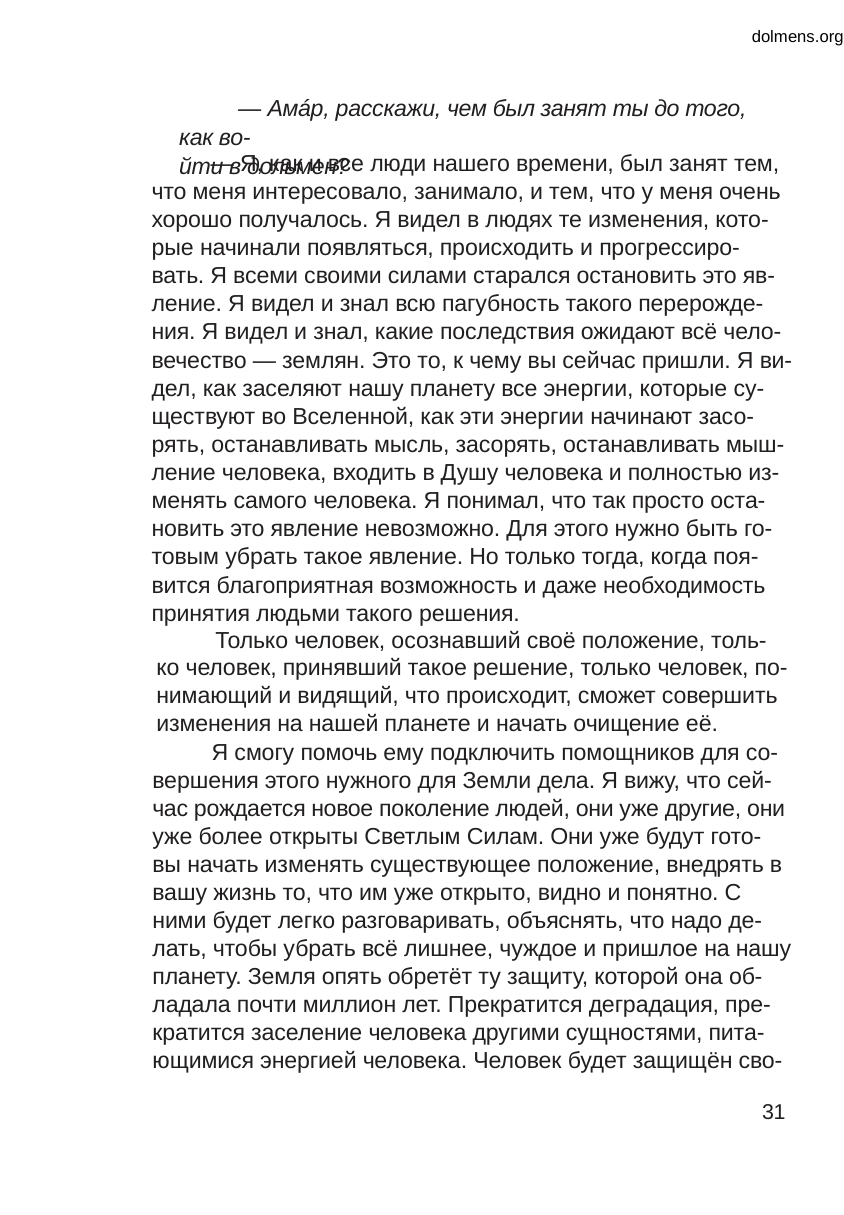

dolmens.org

— Амáр, расскажи, чем был занят ты до того, как во-
йти в дольмен?

— Я, как и все люди нашего времени, был занят тем,
что меня интересовало, занимало, и тем, что у меня очень
хорошо получалось. Я видел в людях те изменения, кото-
рые начинали появляться, происходить и прогрессиро-
вать. Я всеми своими силами старался остановить это яв-
ление. Я видел и знал всю пагубность такого перерожде-
ния. Я видел и знал, какие последствия ожидают всё чело-
вечество — землян. Это то, к чему вы сейчас пришли. Я ви-
дел, как заселяют нашу планету все энергии, которые су-
ществуют во Вселенной, как эти энергии начинают засо-
рять, останавливать мысль, засорять, останавливать мыш-
ление человека, входить в Душу человека и полностью из-
менять самого человека. Я понимал, что так просто оста-
новить это явление невозможно. Для этого нужно быть го-
товым убрать такое явление. Но только тогда, когда поя-
вится благоприятная возможность и даже необходимость
принятия людьми такого решения.

Только человек, осознавший своё положение, толь-
ко человек, принявший такое решение, только человек, по-
нимающий и видящий, что происходит, сможет совершить
изменения на нашей планете и начать очищение её.

Я смогу помочь ему подключить помощников для со-
вершения этого нужного для Земли дела. Я вижу, что сей-
час рождается новое поколение людей, они уже другие, они
уже более открыты Светлым Силам. Они уже будут гото-
вы начать изменять существующее положение, внедрять в
вашу жизнь то, что им уже открыто, видно и понятно. С
ними будет легко разговаривать, объяснять, что надо де-
лать, чтобы убрать всё лишнее, чуждое и пришлое на нашу
планету. Земля опять обретёт ту защиту, которой она об-
ладала почти миллион лет. Прекратится деградация, пре-
кратится заселение человека другими сущностями, пита-
ющимися энергией человека. Человек будет защищён сво-

31